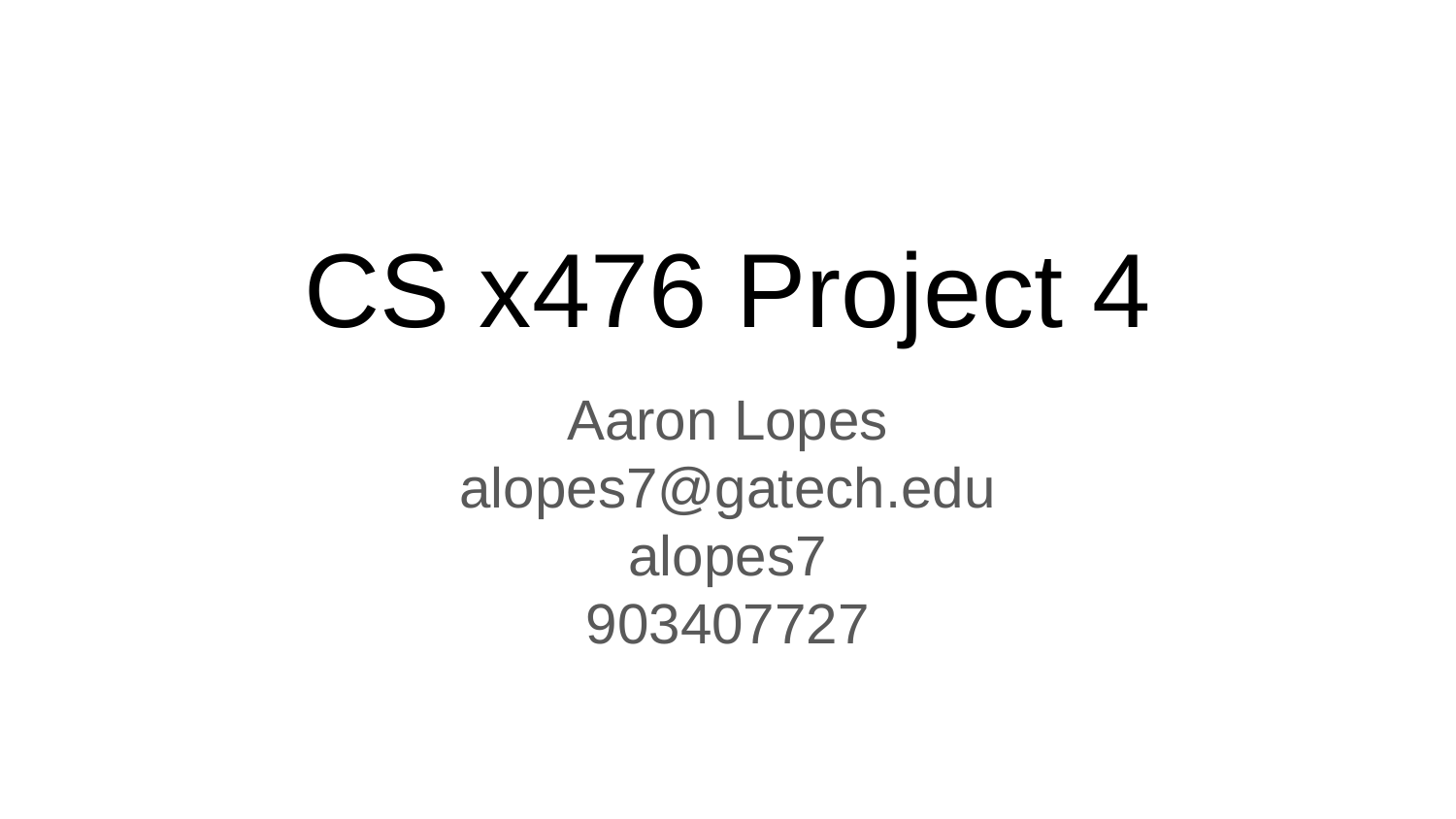

# CS x476 Project 4
Aaron Lopes
alopes7@gatech.edu
alopes7
903407727